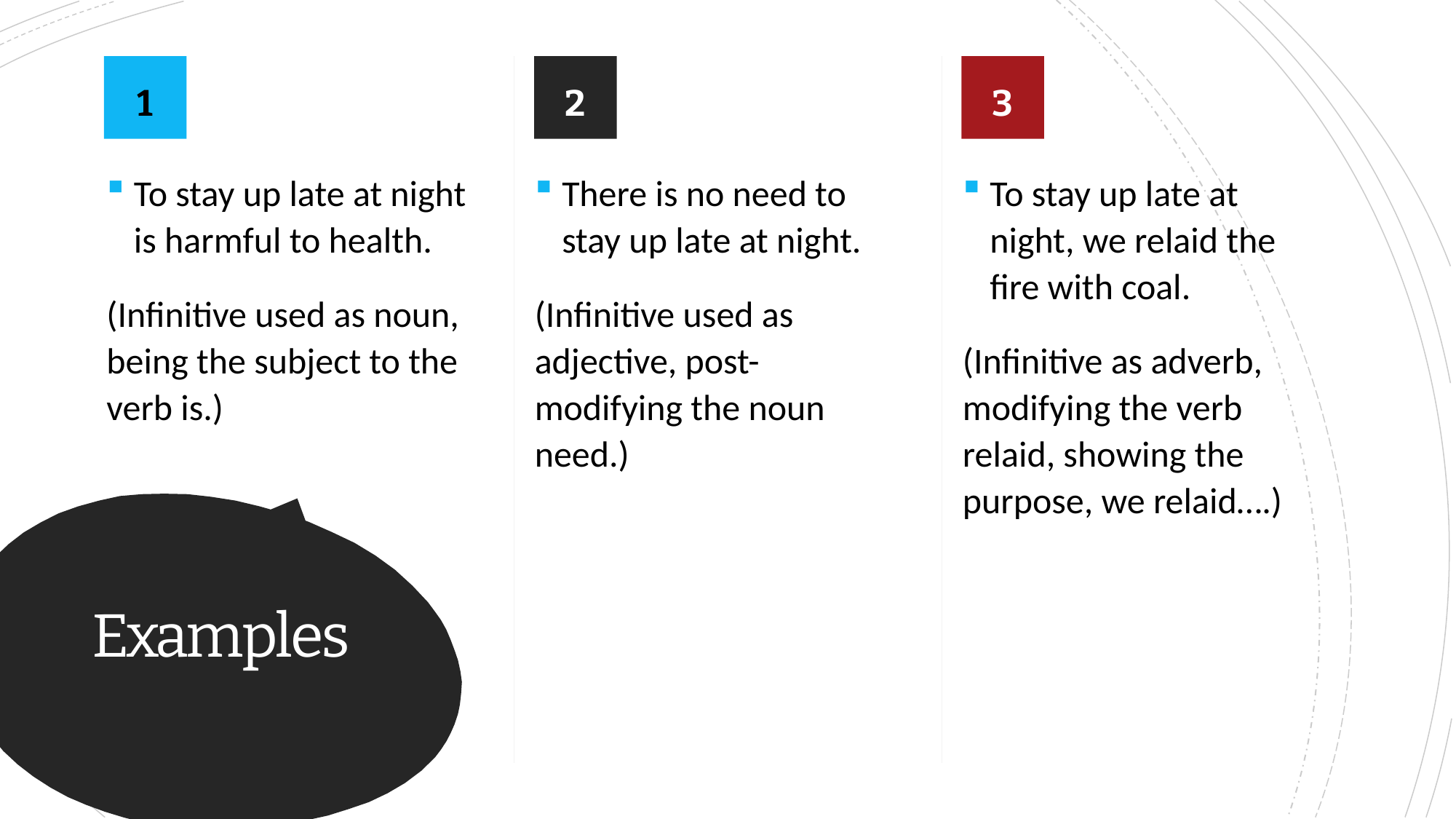

1
2
3
To stay up late at night is harmful to health.
(Infinitive used as noun, being the subject to the verb is.)
There is no need to stay up late at night.
(Infinitive used as adjective, post-modifying the noun need.)
To stay up late at night, we relaid the fire with coal.
(Infinitive as adverb, modifying the verb relaid, showing the purpose, we relaid….)

# Examples